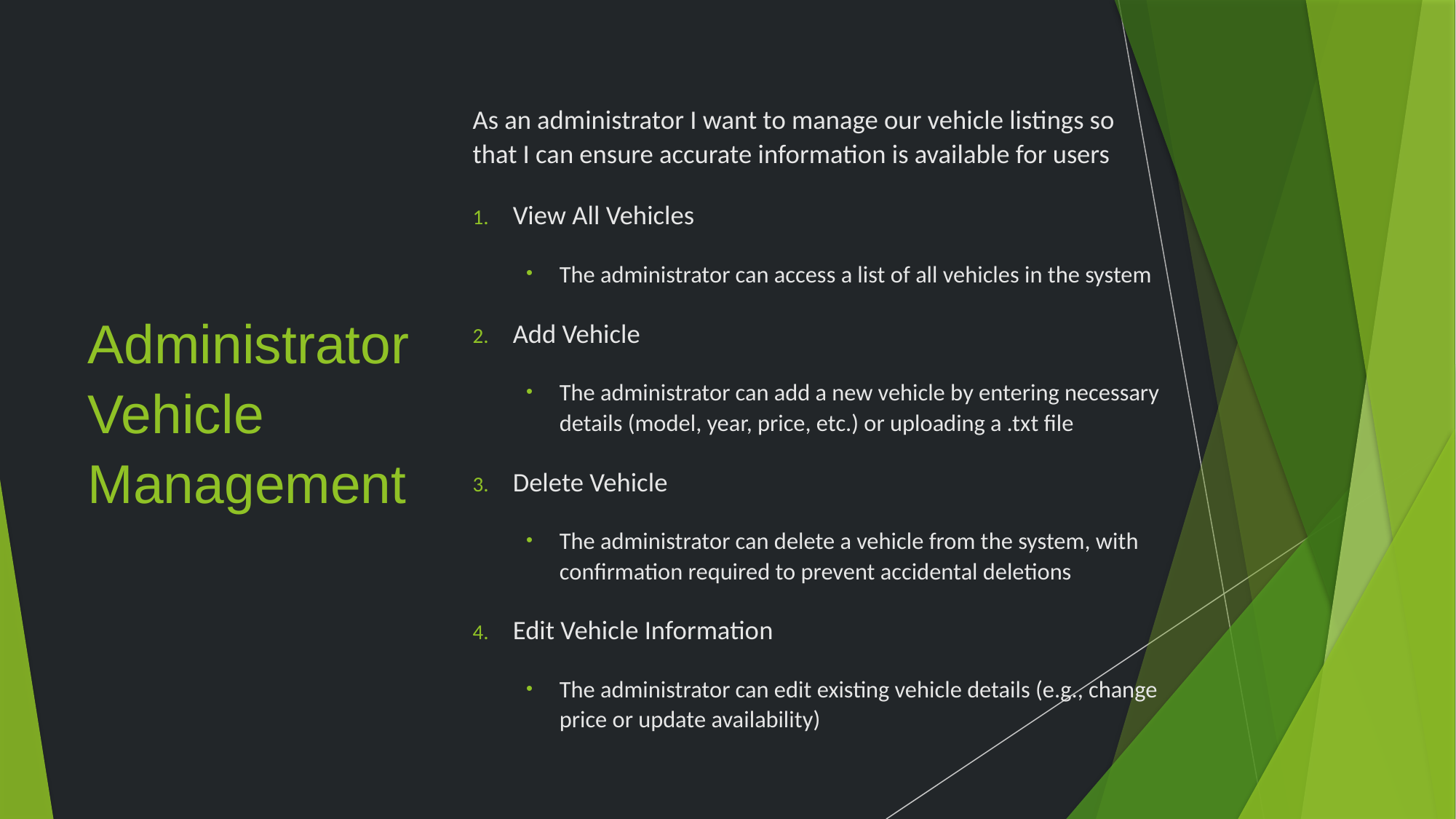

As an administrator I want to manage our vehicle listings so that I can ensure accurate information is available for users
View All Vehicles
The administrator can access a list of all vehicles in the system
Add Vehicle
The administrator can add a new vehicle by entering necessary details (model, year, price, etc.) or uploading a .txt file
Delete Vehicle
The administrator can delete a vehicle from the system, with confirmation required to prevent accidental deletions
Edit Vehicle Information
The administrator can edit existing vehicle details (e.g., change price or update availability)
# Administrator Vehicle Management